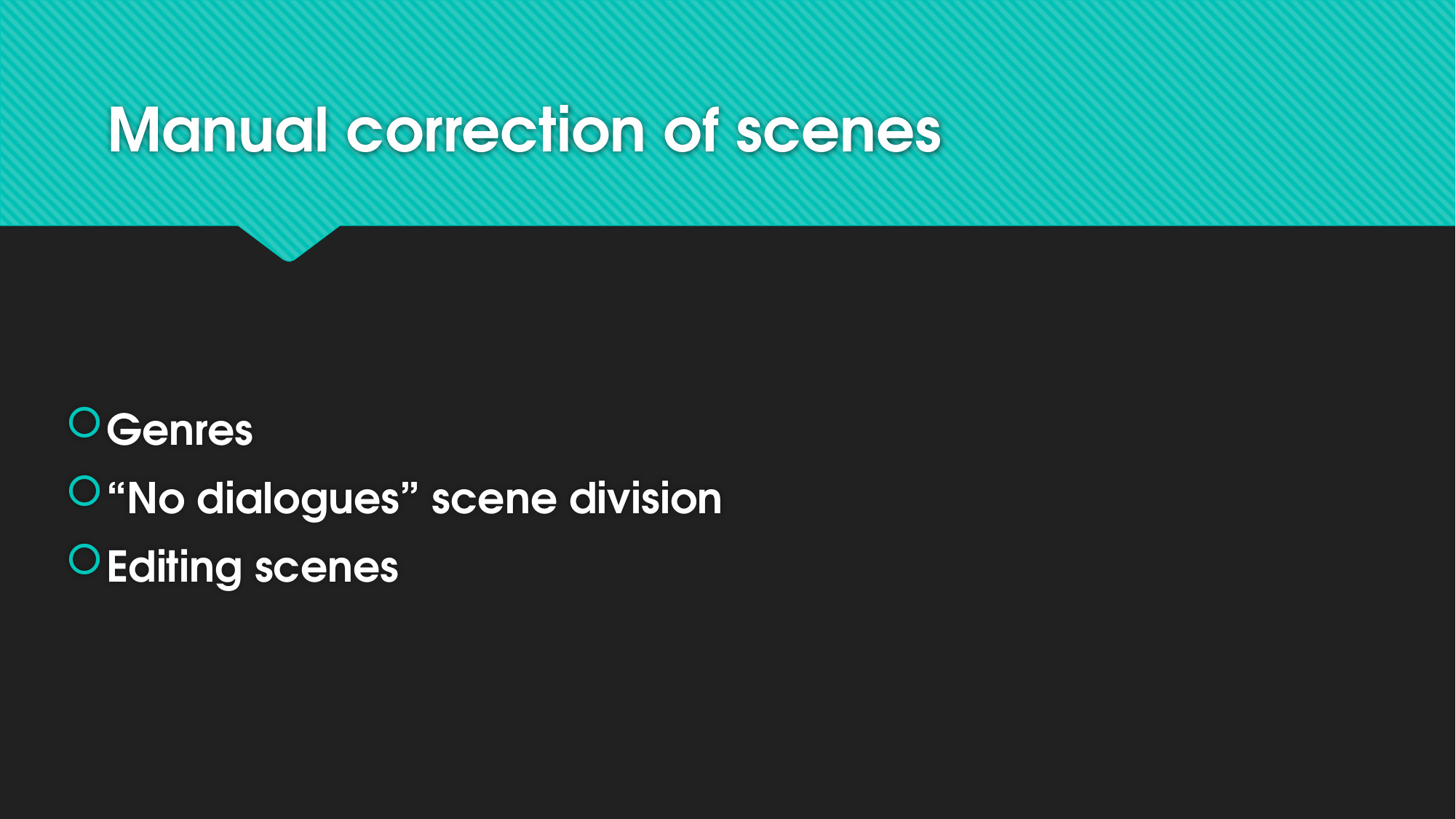

# Manual correction of scenes
Genres
“No dialogues” scene division
Editing scenes